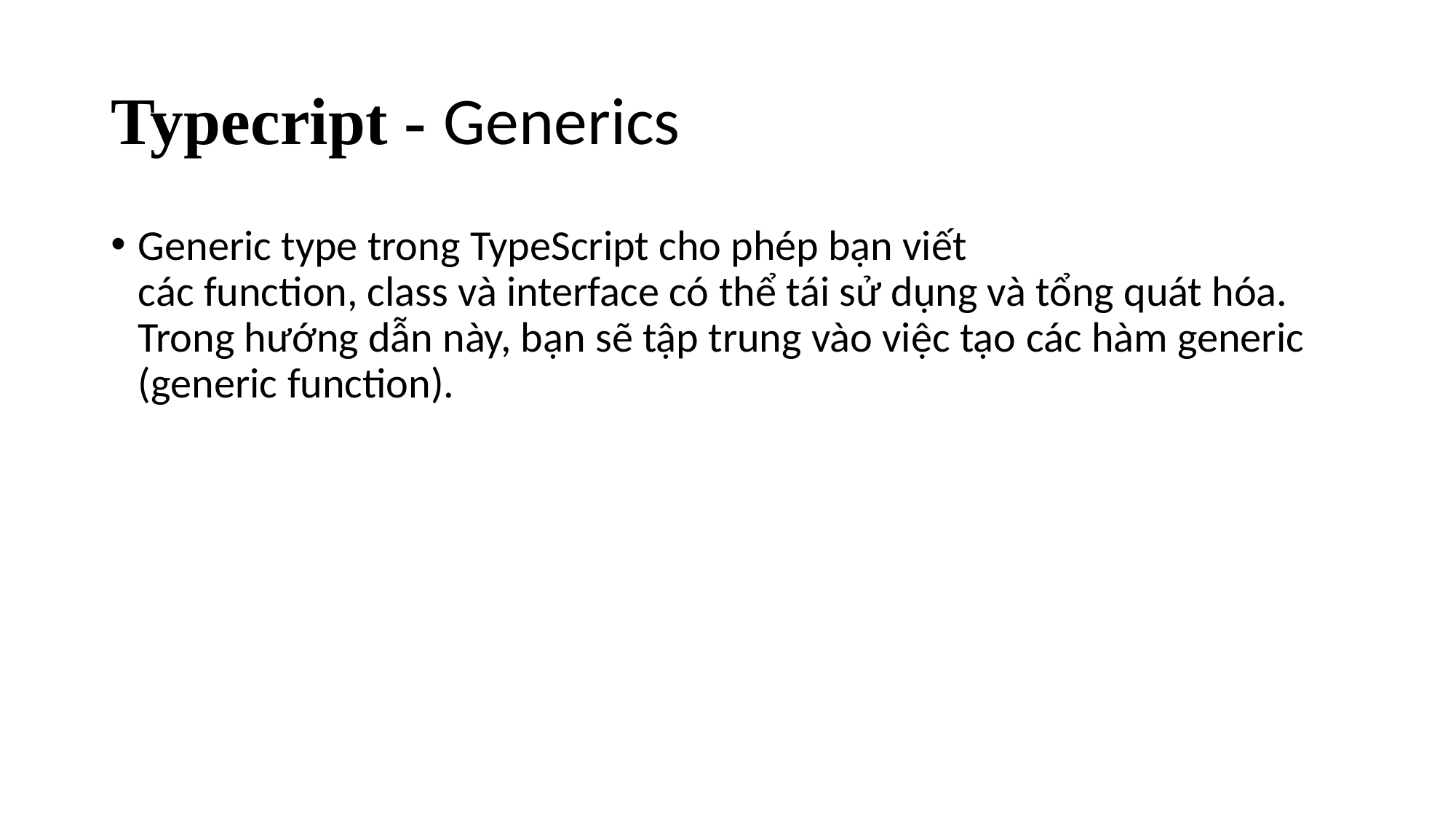

# Typecript - Generics
Generic type trong TypeScript cho phép bạn viết các function, class và interface có thể tái sử dụng và tổng quát hóa. Trong hướng dẫn này, bạn sẽ tập trung vào việc tạo các hàm generic (generic function).